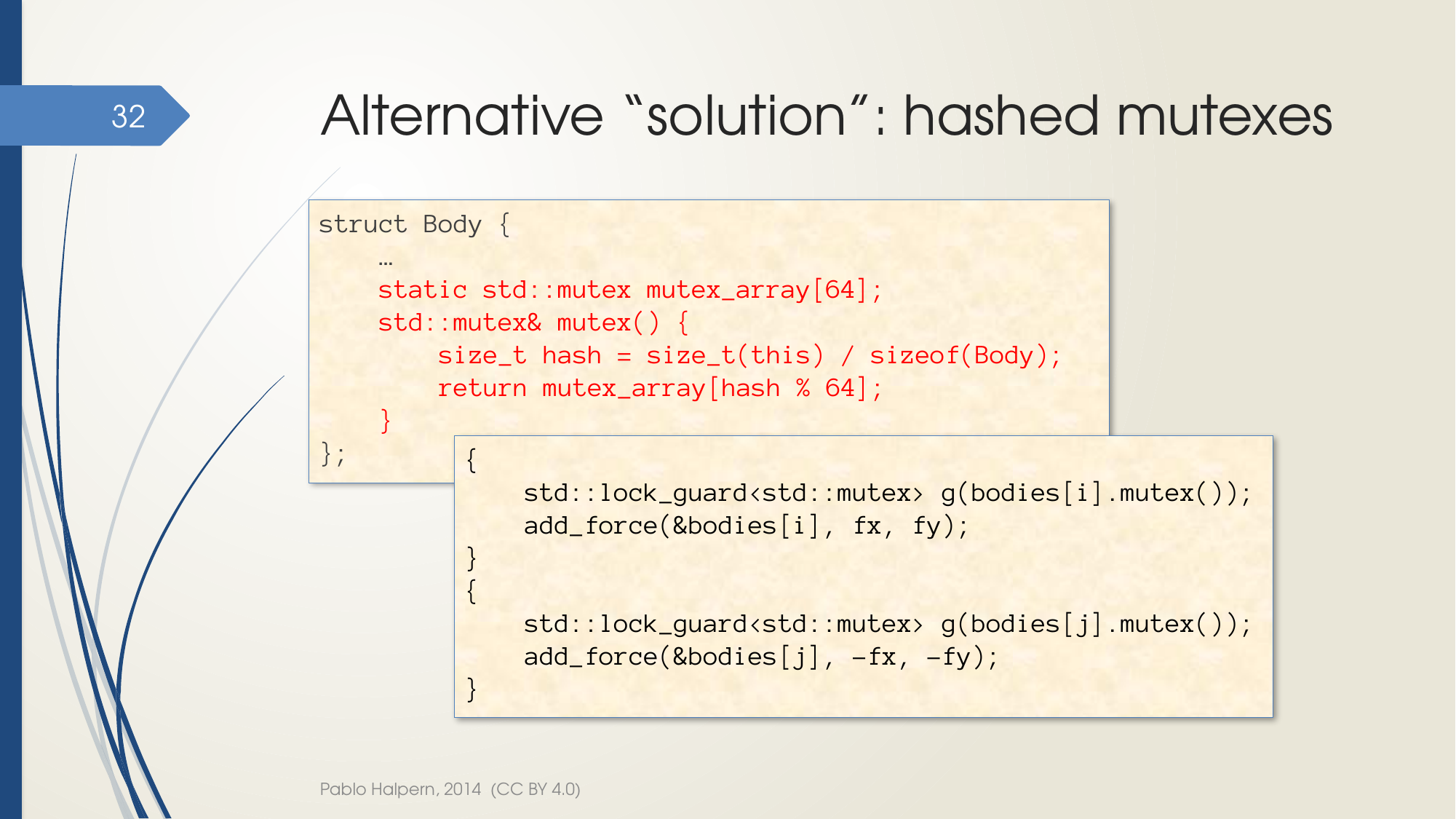

# Alternative “solution”: hashed mutexes
32
struct Body {
    …
    static std::mutex mutex_array[64];
    std::mutex& mutex() {
        size_t hash = size_t(this) / sizeof(Body);
        return mutex_array[hash % 64];
    }
};
{
    std::lock_guard<std::mutex> g(bodies[i].mutex());
    add_force(&bodies[i], fx, fy);
}
{
    std::lock_guard<std::mutex> g(bodies[j].mutex());
    add_force(&bodies[j], -fx, -fy);
}
Pablo Halpern, 2014  (CC BY 4.0)